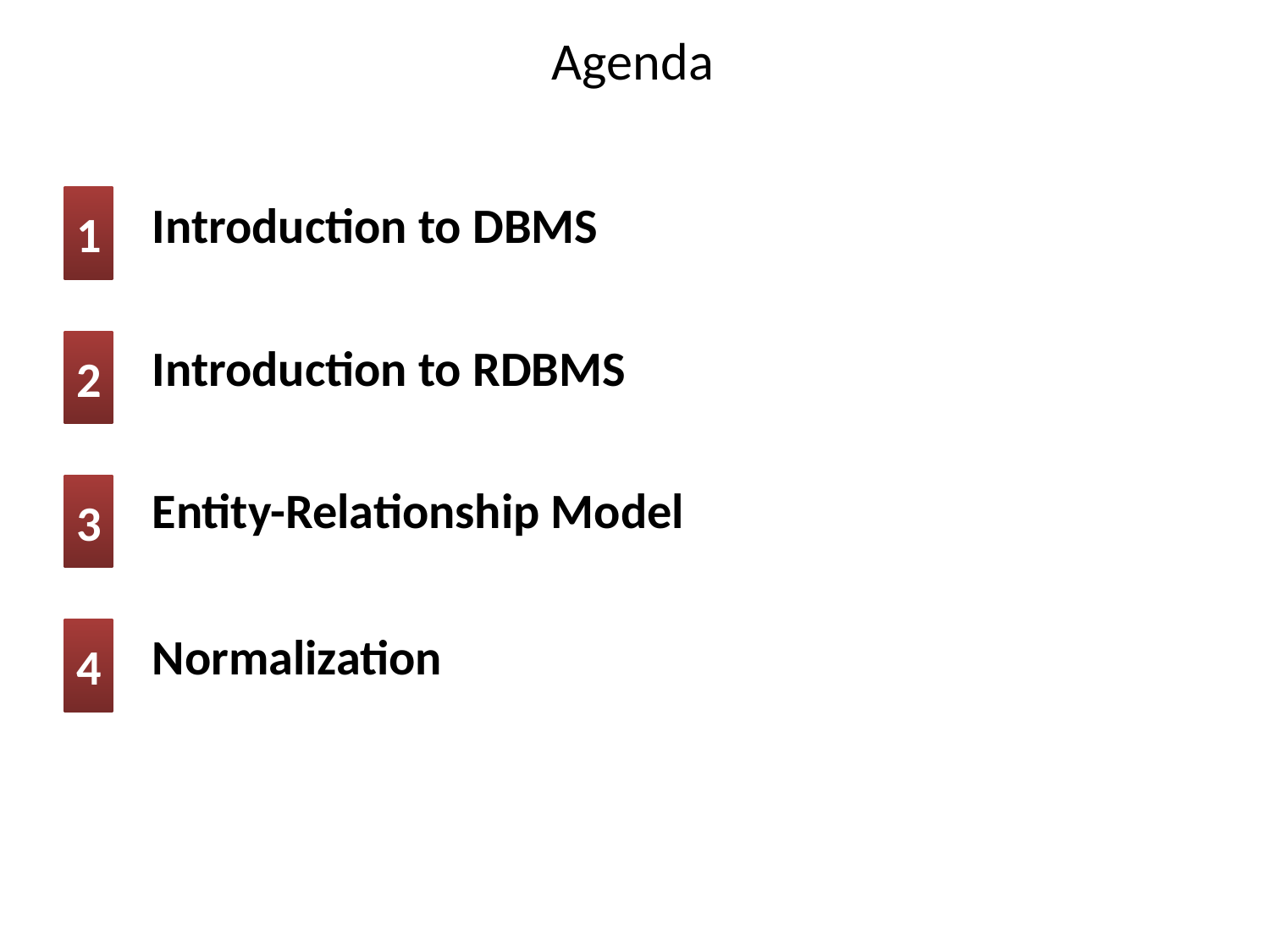

# Agenda
1
Introduction to DBMS

Introduction to RDBMS

2
Entity-Relationship Model
3
4
Normalization